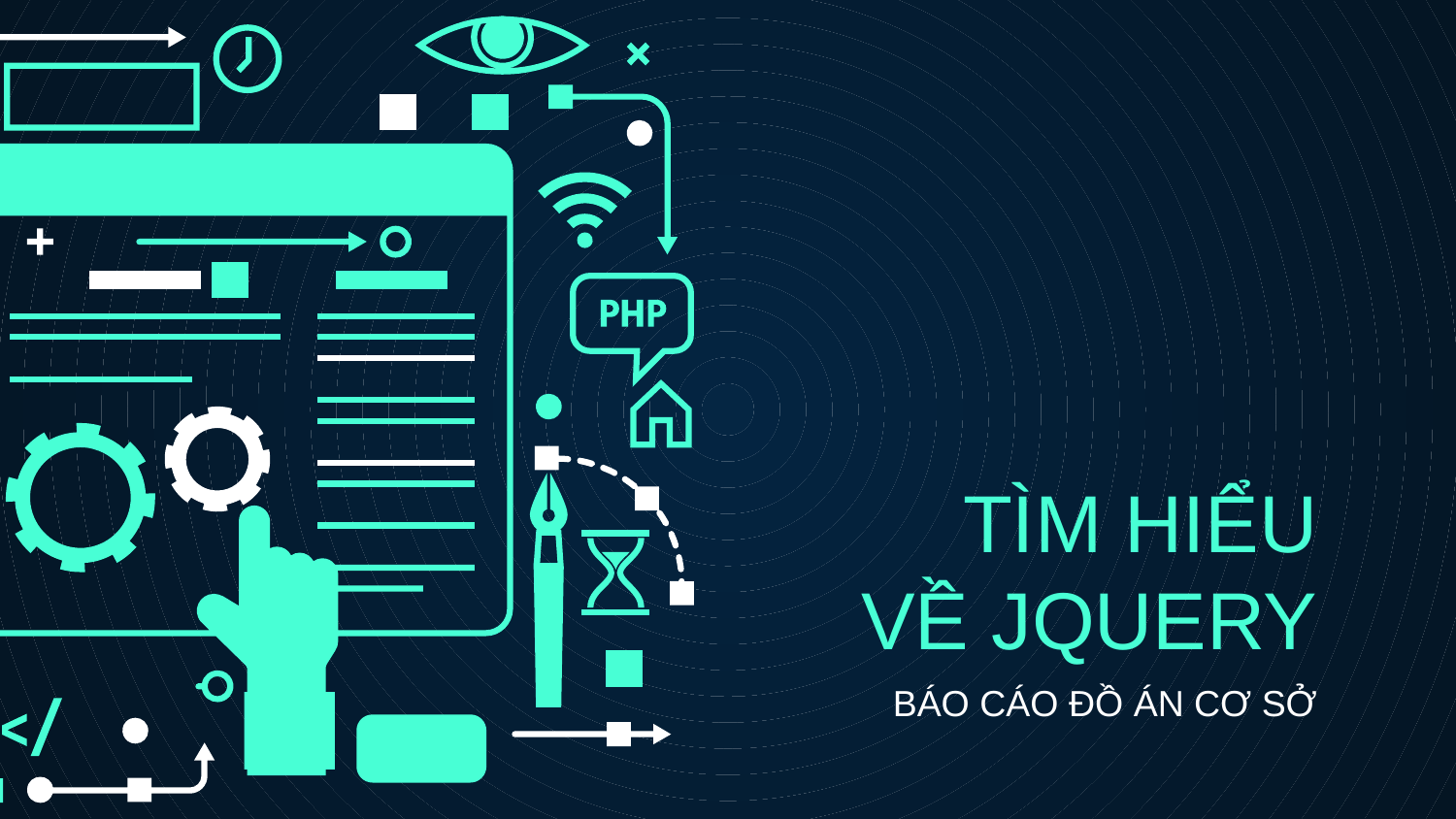

# TÌM HIỂU VỀ JQUERY

BÁO CÁO ĐỒ ÁN CƠ SỞ